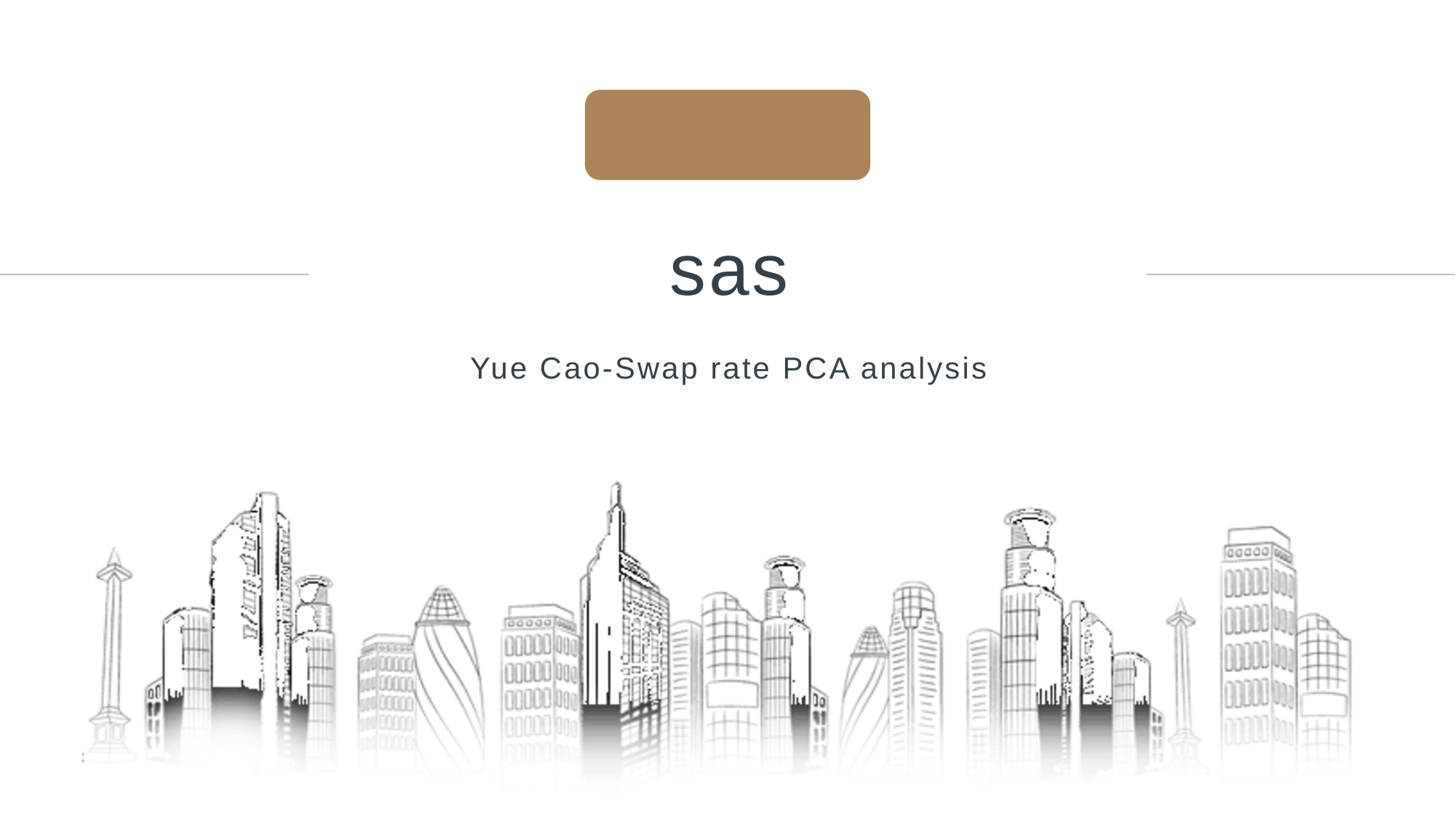

# sas
Yue Cao-Swap rate PCA analysis